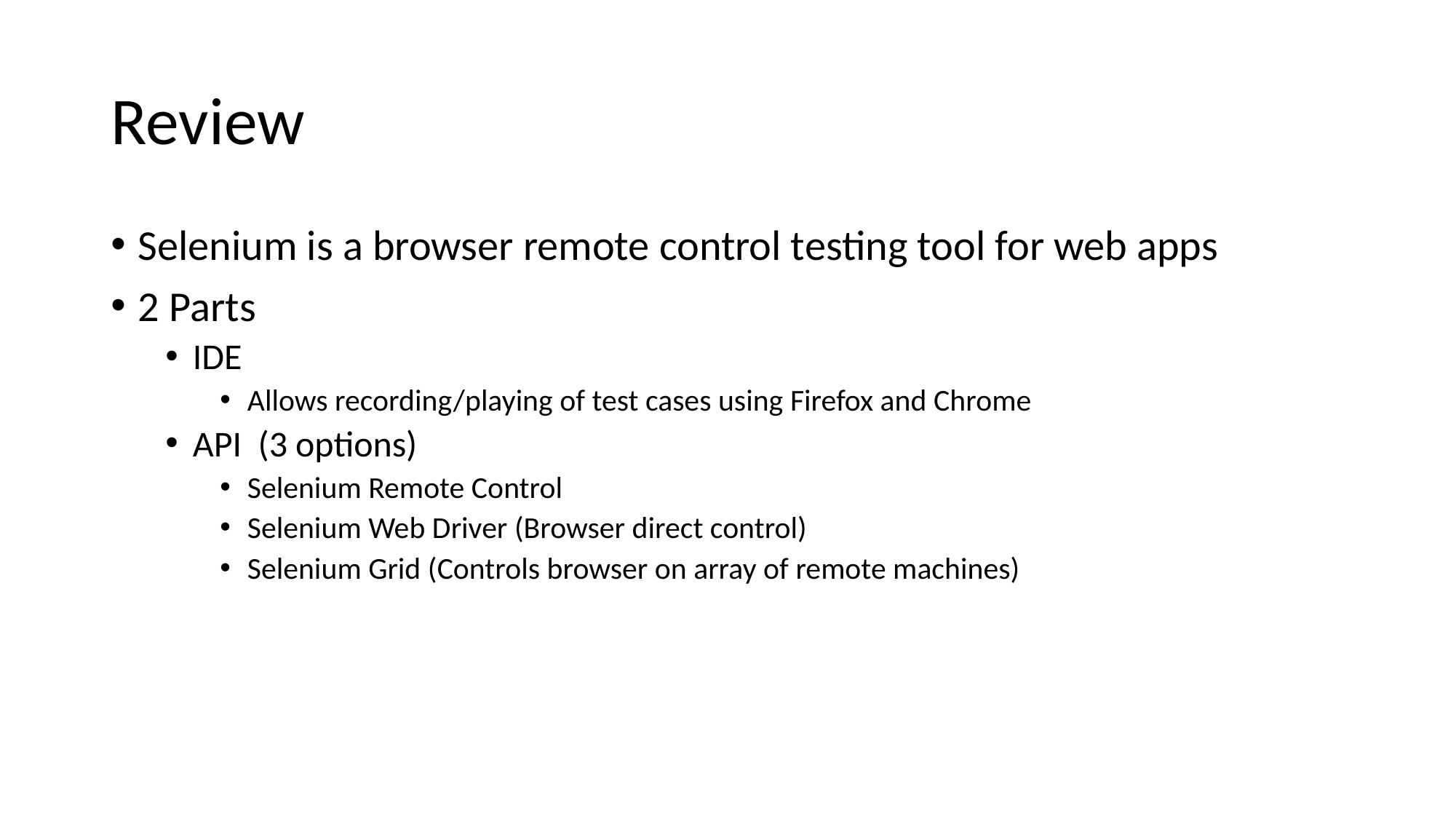

# Review
Selenium is a browser remote control testing tool for web apps
2 Parts
IDE
Allows recording/playing of test cases using Firefox and Chrome
API  (3 options)
Selenium Remote Control
Selenium Web Driver (Browser direct control)
Selenium Grid (Controls browser on array of remote machines)